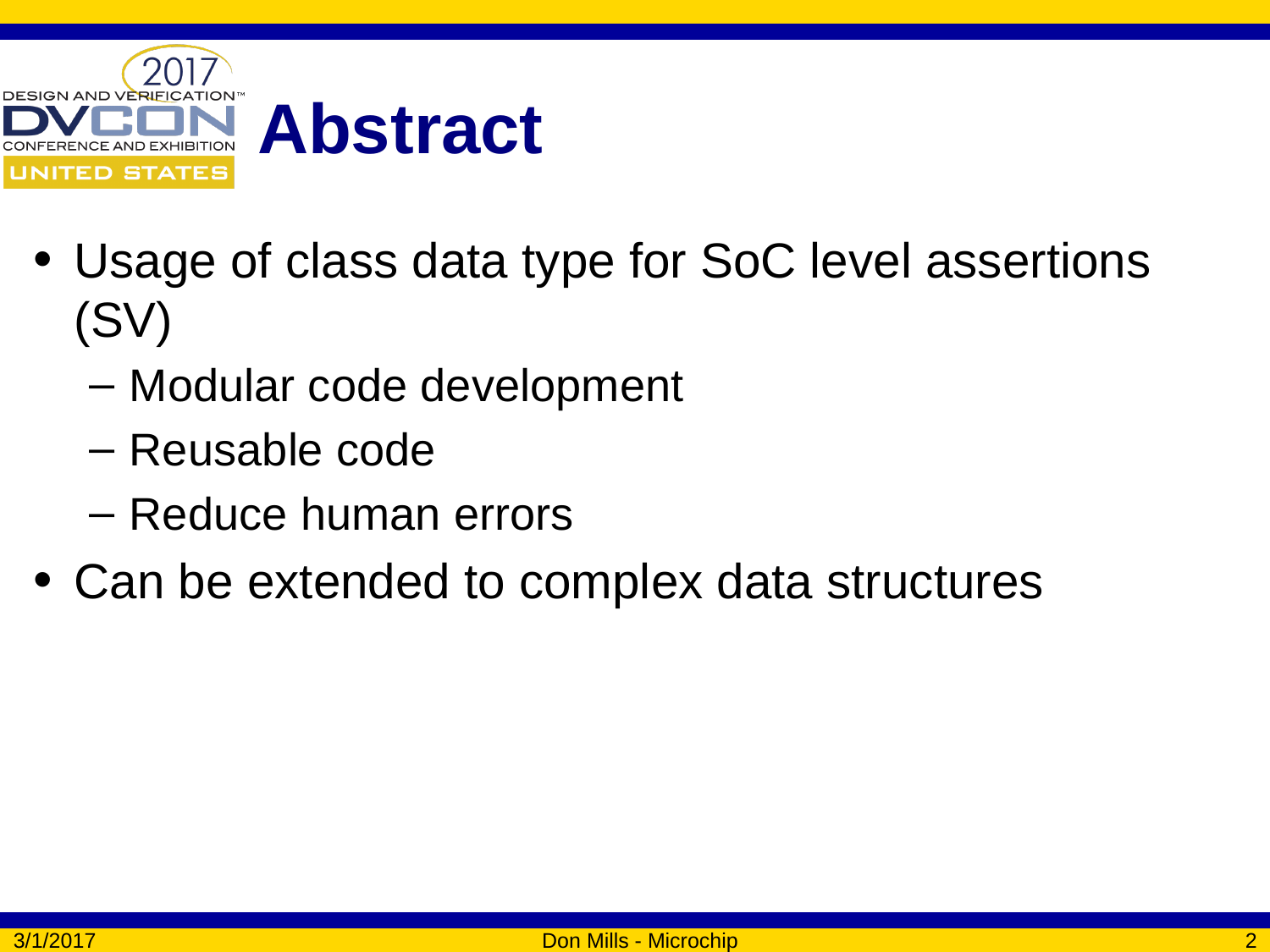

# Abstract
Usage of class data type for SoC level assertions (SV)
Modular code development
Reusable code
Reduce human errors
Can be extended to complex data structures

3/1/2017
Don Mills - Microchip
2